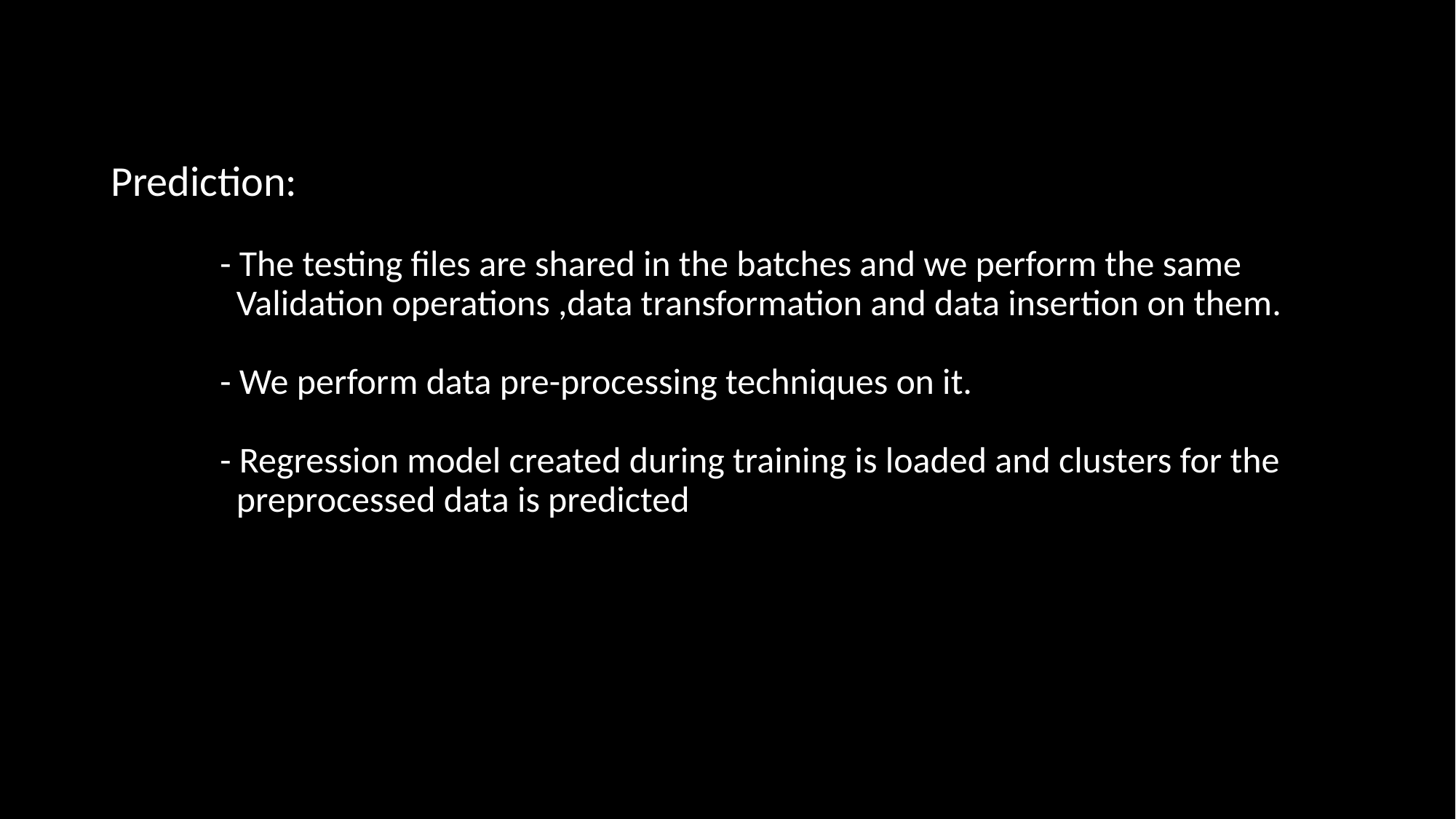

# Prediction: - The testing files are shared in the batches and we perform the same 	 	  Validation operations ,data transformation and data insertion on them. - We perform data pre-processing techniques on it. - Regression model created during training is loaded and clusters for the 	 	  preprocessed data is predicted